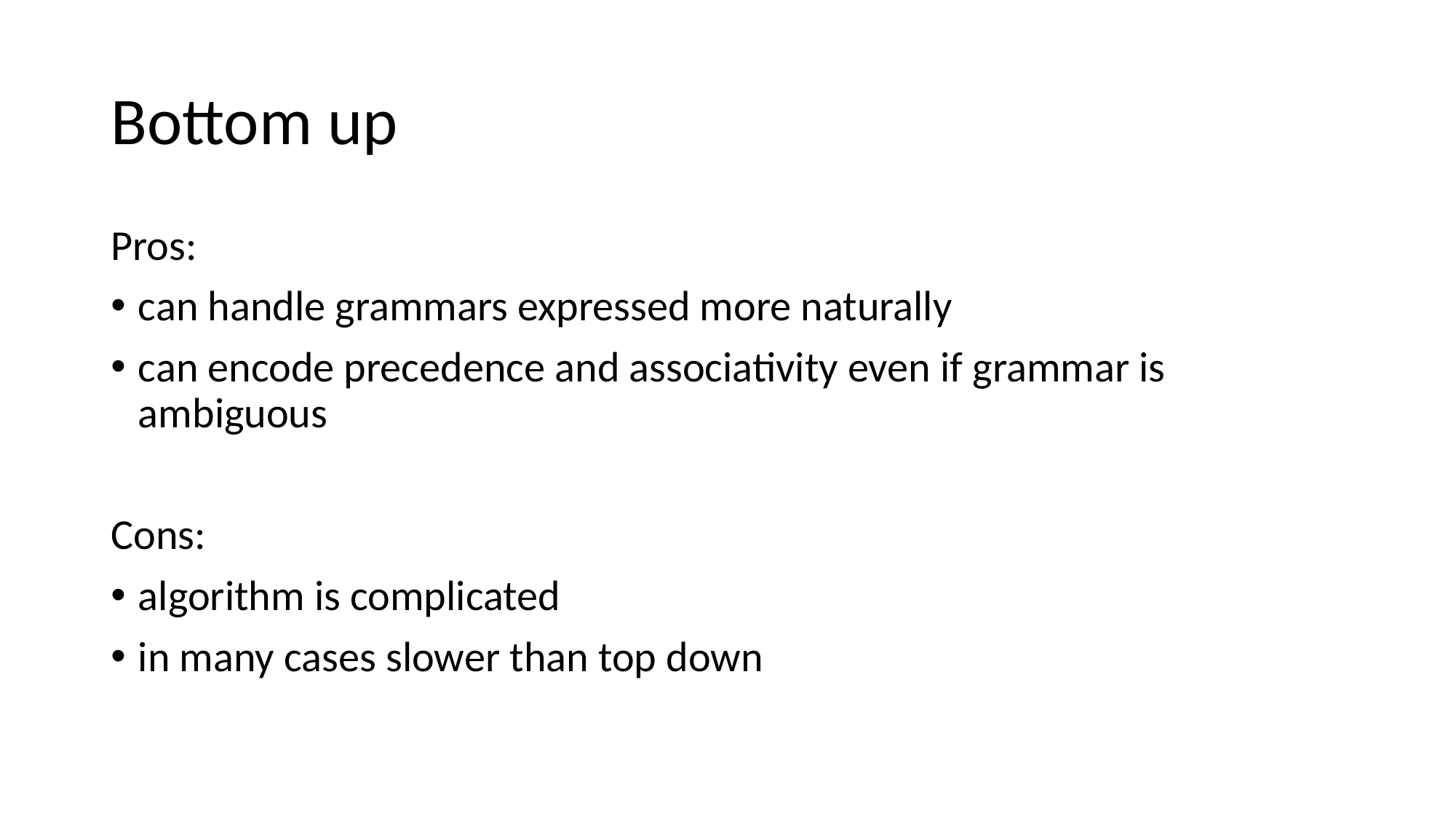

# Bottom up
Pros:
can handle grammars expressed more naturally
can encode precedence and associativity even if grammar is ambiguous

Cons:
algorithm is complicated
in many cases slower than top down